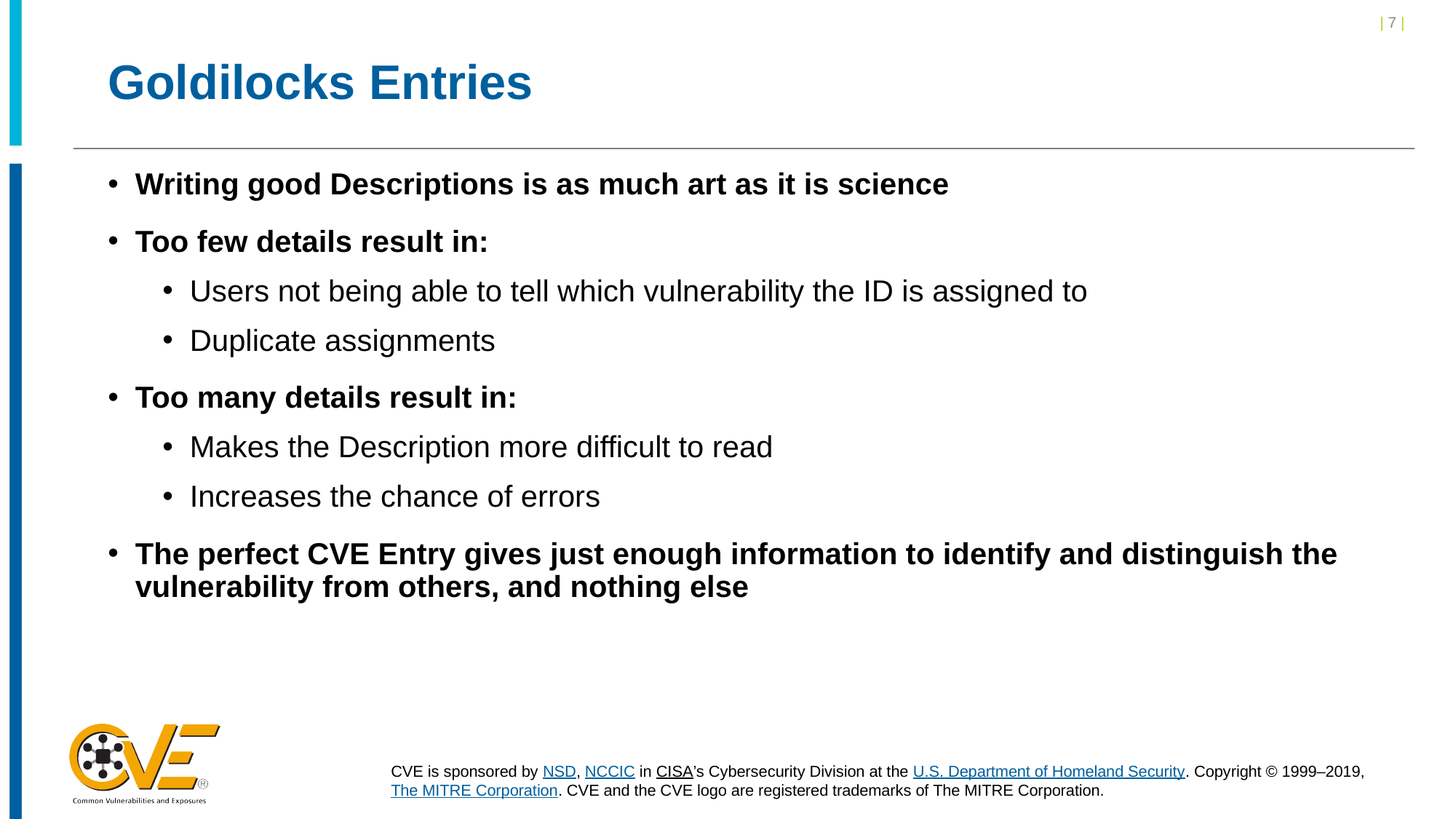

| 7 |
# Goldilocks Entries
Writing good Descriptions is as much art as it is science
Too few details result in:
Users not being able to tell which vulnerability the ID is assigned to
Duplicate assignments
Too many details result in:
Makes the Description more difficult to read
Increases the chance of errors
The perfect CVE Entry gives just enough information to identify and distinguish the vulnerability from others, and nothing else